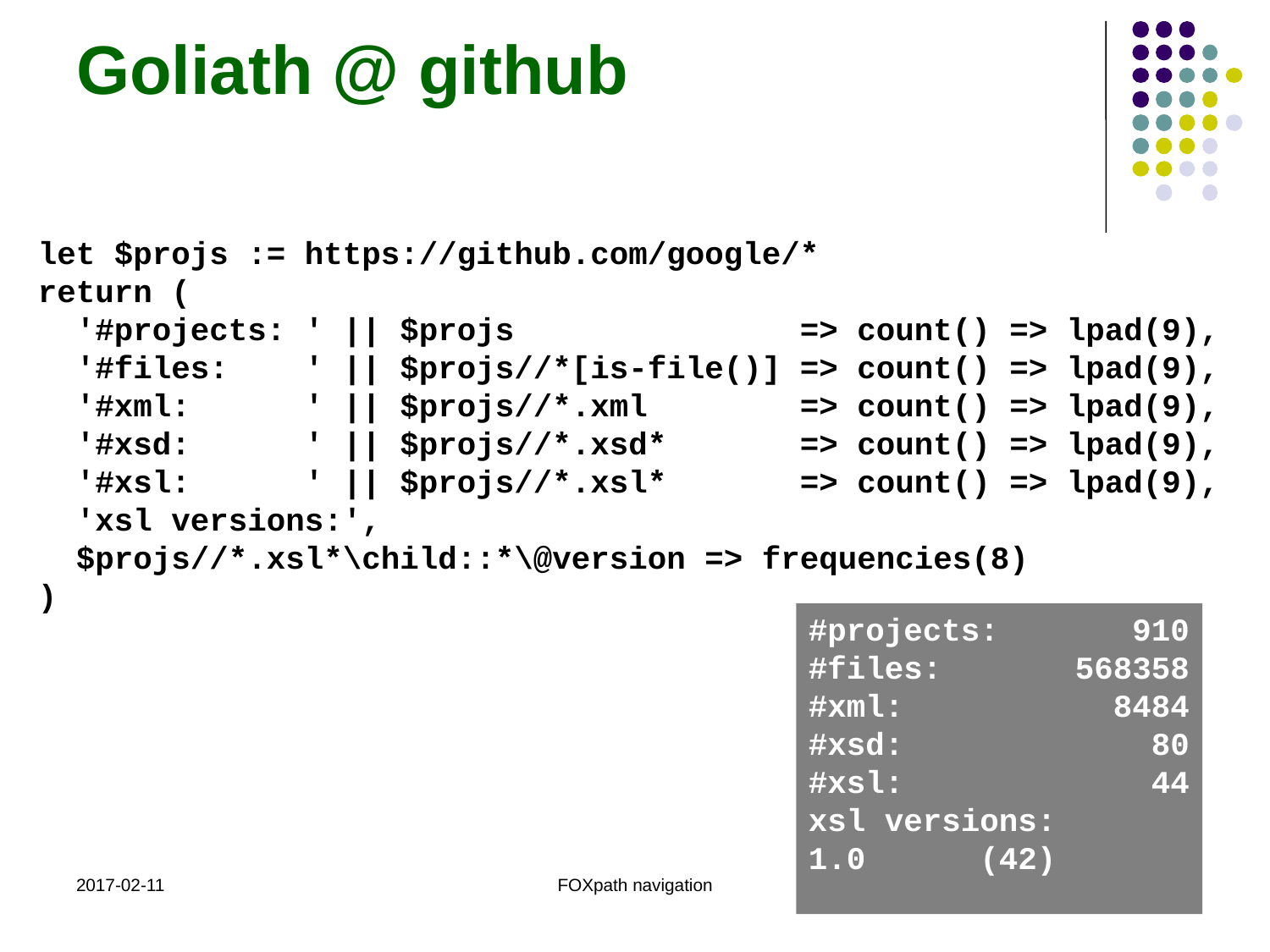

# Goliath @ github
let $projs := https://github.com/google/*
return (
  '#projects: ' || $projs               => count() => lpad(9),
  '#files:    ' || $projs//*[is-file()] => count() => lpad(9),
  '#xml:      ' || $projs//*.xml        => count() => lpad(9),
  '#xsd:      ' || $projs//*.xsd*       => count() => lpad(9),
  '#xsl:      ' || $projs//*.xsl*       => count() => lpad(9),
  'xsl versions:',
  $projs//*.xsl*\child::*\@version => frequencies(8)
)

#projects:       910
#files:       568358
#xml:           8484
#xsd:             80
#xsl:             44
xsl versions:
1.0      (42)

2017-02-11
FOXpath navigation
27